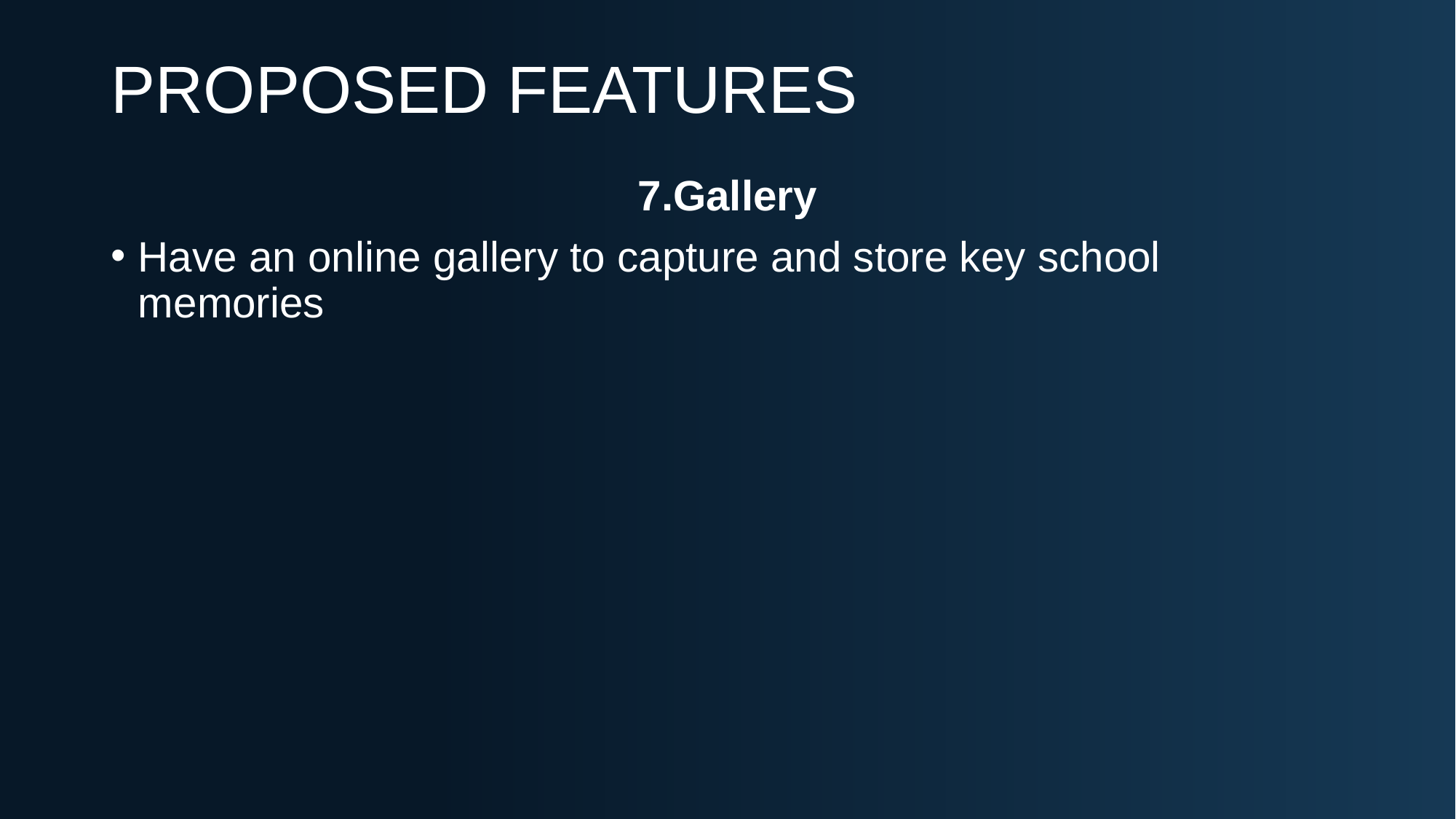

# PROPOSED FEATURES
7.Gallery
Have an online gallery to capture and store key school memories